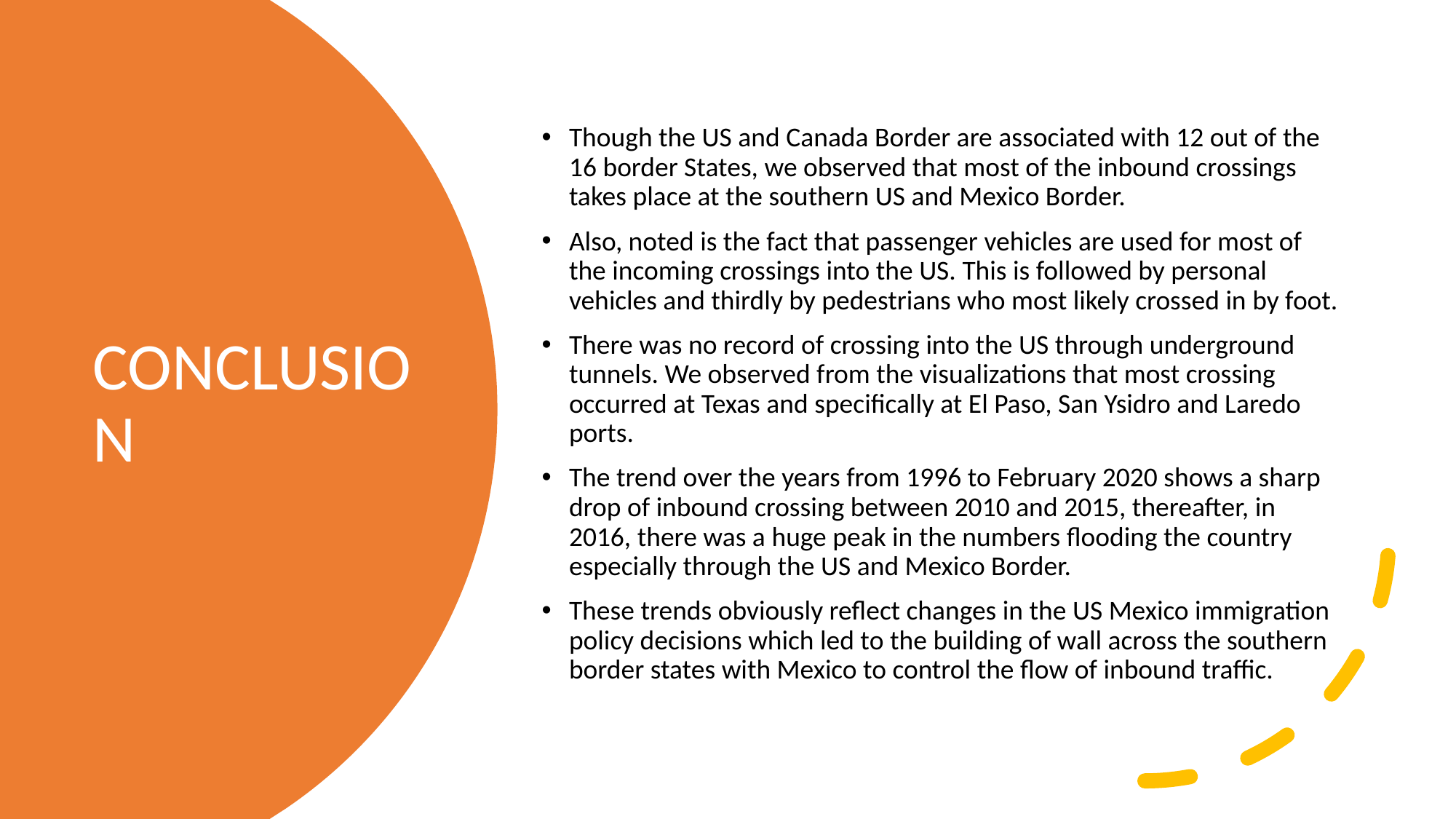

Though the US and Canada Border are associated with 12 out of the 16 border States, we observed that most of the inbound crossings takes place at the southern US and Mexico Border.
Also, noted is the fact that passenger vehicles are used for most of the incoming crossings into the US. This is followed by personal vehicles and thirdly by pedestrians who most likely crossed in by foot.
There was no record of crossing into the US through underground tunnels. We observed from the visualizations that most crossing occurred at Texas and specifically at El Paso, San Ysidro and Laredo ports.
The trend over the years from 1996 to February 2020 shows a sharp drop of inbound crossing between 2010 and 2015, thereafter, in 2016, there was a huge peak in the numbers flooding the country especially through the US and Mexico Border.
These trends obviously reflect changes in the US Mexico immigration policy decisions which led to the building of wall across the southern border states with Mexico to control the flow of inbound traffic.
# CONCLUSION